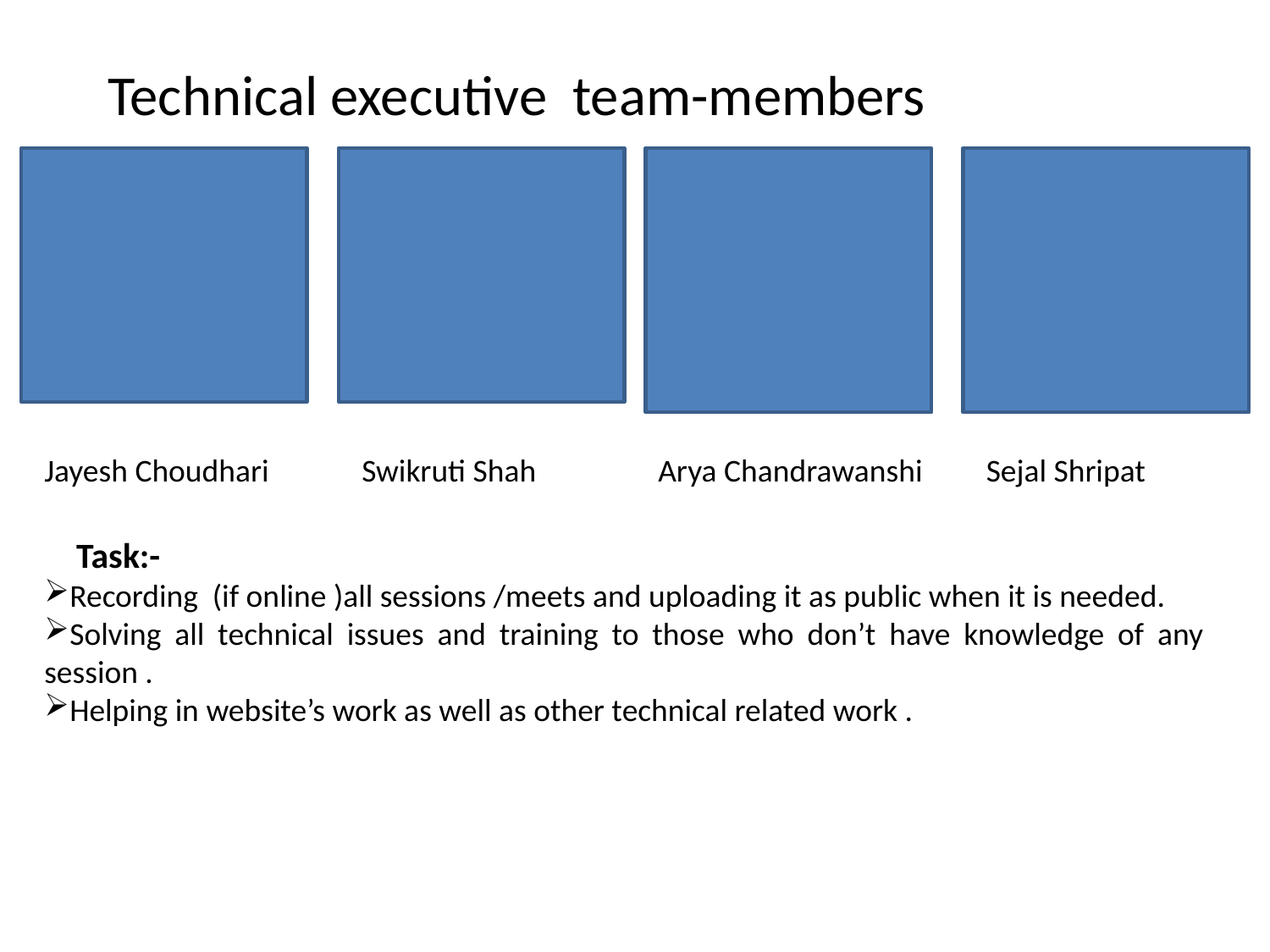

Technical executive  team-members

Jayesh Choudhari

Swikruti Shah

Arya Chandrawanshi

Sejal Shripat

    Task:-
Recording  (if online )all sessions /meets and uploading it as public when it is needed.
Solving all technical issues and training to those who don’t have knowledge of any session .
Helping in website’s work as well as other technical related work .